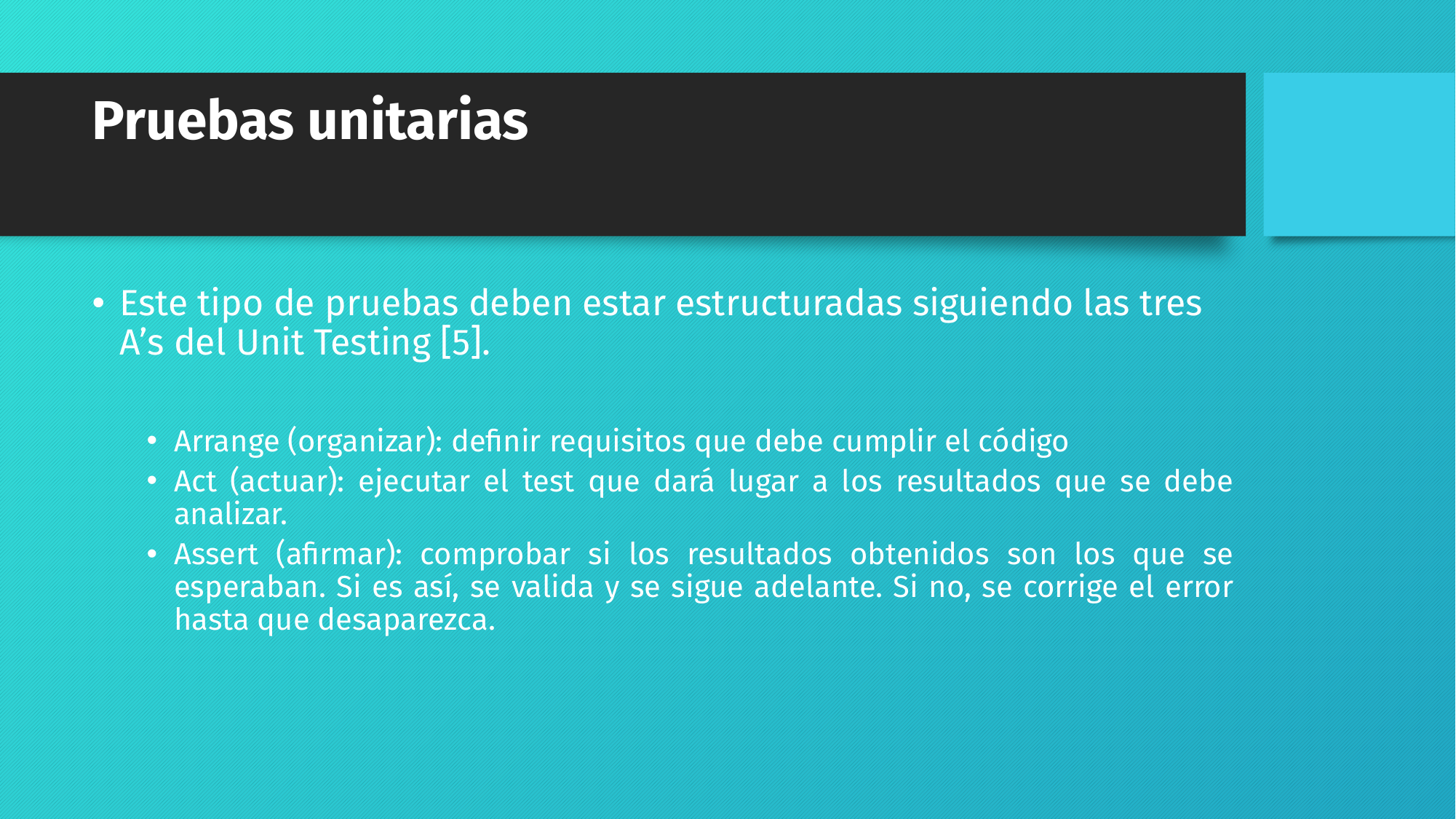

# Pruebas unitarias
Este tipo de pruebas deben estar estructuradas siguiendo las tres A’s del Unit Testing [5].

Arrange (organizar): definir requisitos que debe cumplir el código
Act (actuar): ejecutar el test que dará lugar a los resultados que se debe analizar.
Assert (afirmar): comprobar si los resultados obtenidos son los que se esperaban. Si es así, se valida y se sigue adelante. Si no, se corrige el error hasta que desaparezca.